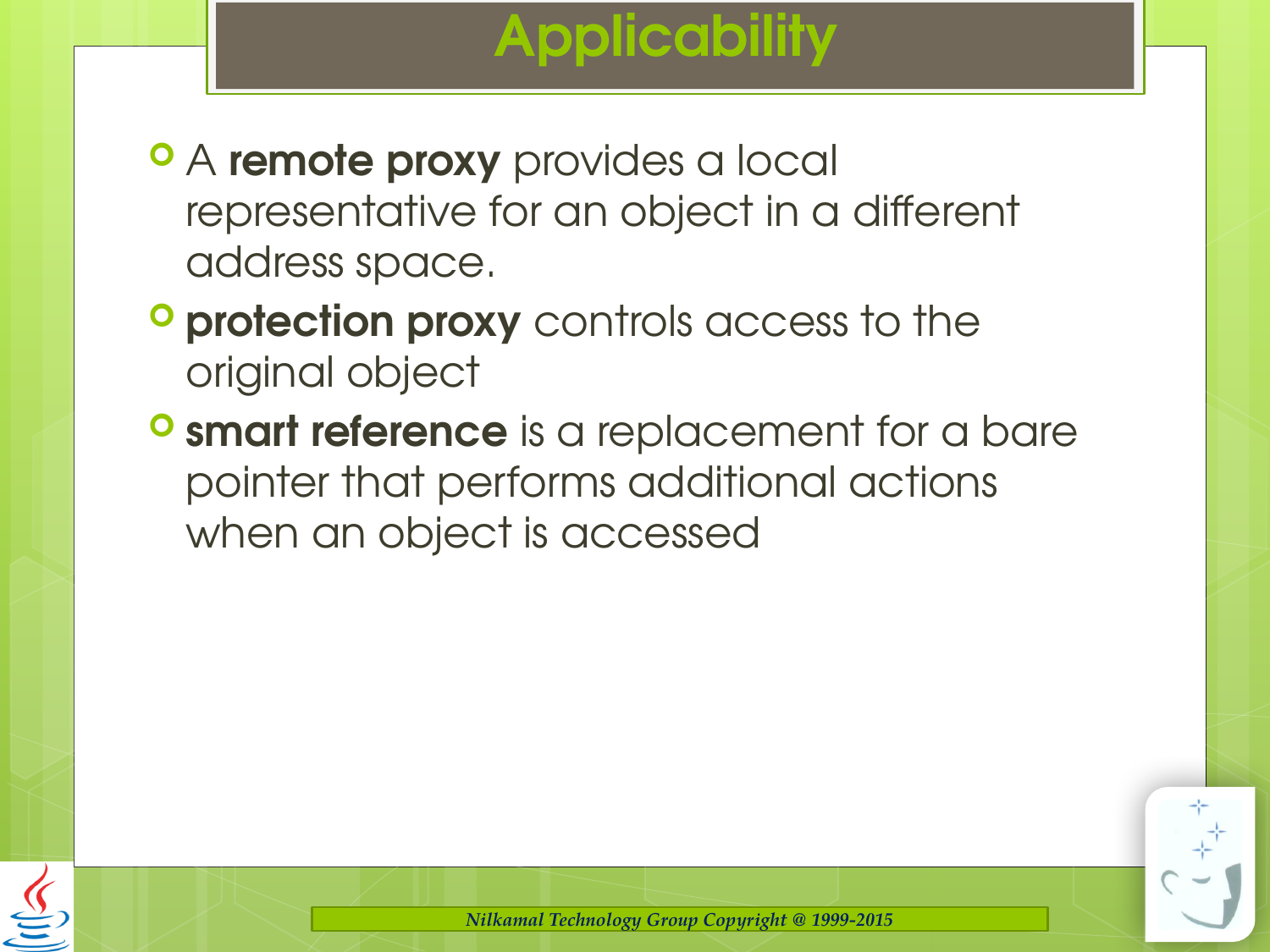

# Applicability
A remote proxy provides a local representative for an object in a different address space.
protection proxy controls access to the original object
smart reference is a replacement for a bare pointer that performs additional actions when an object is accessed